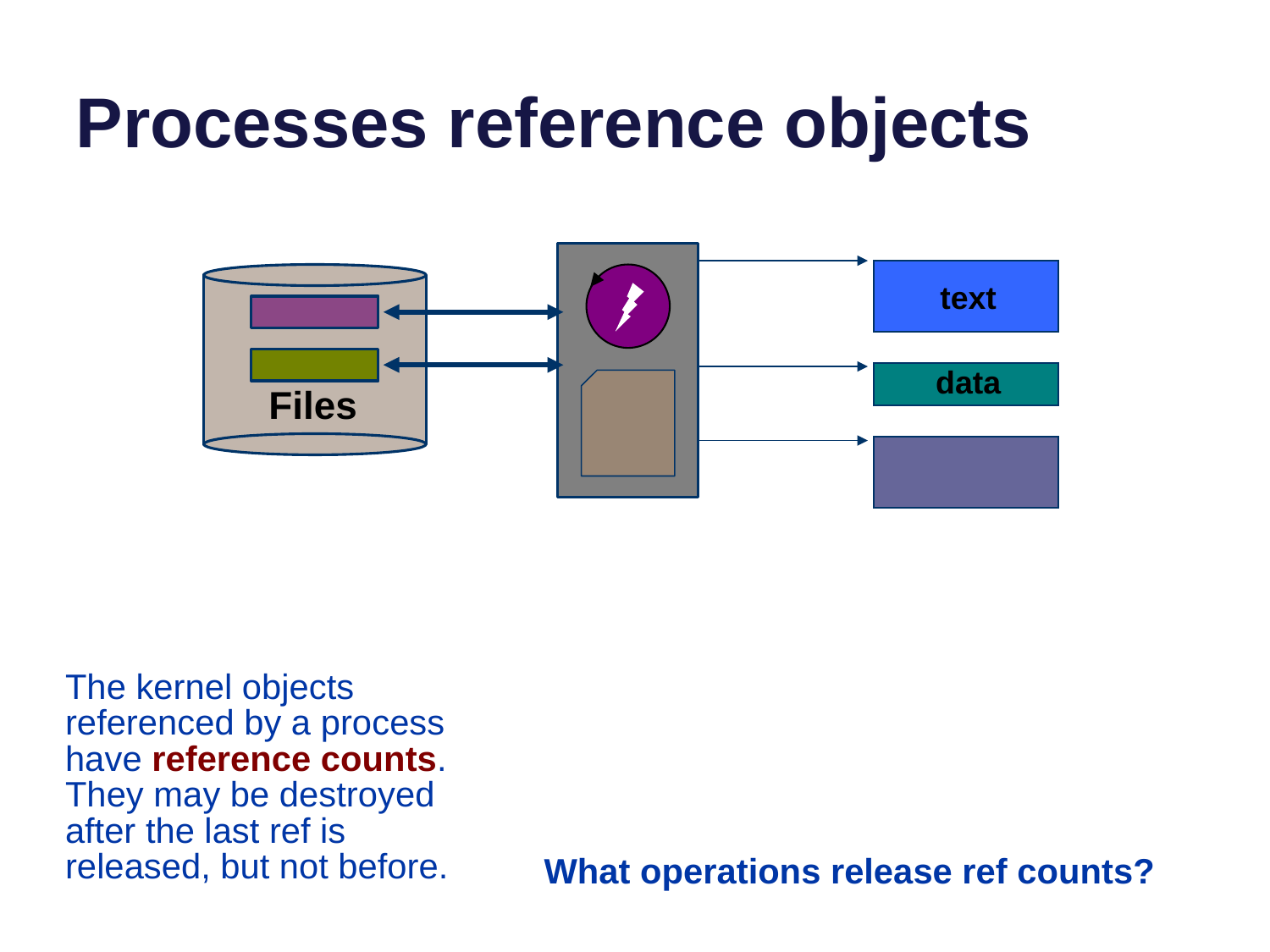

# Processes reference objects

text

data

Files

The kernel objects referenced by a process have reference counts.  They may be destroyed after the last ref is released, but not before.
What operations release ref counts?